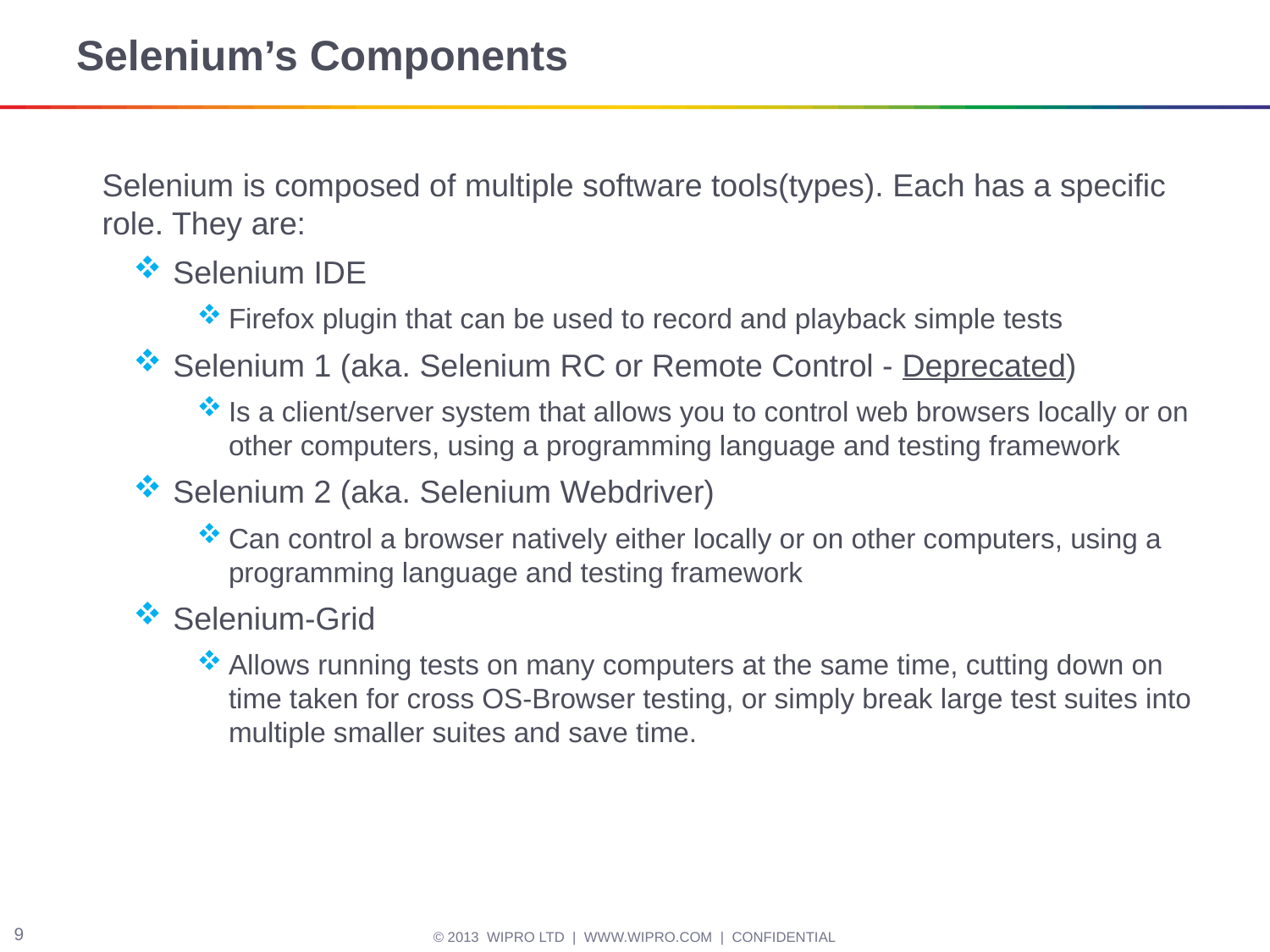

# Selenium’s Components
	Selenium is composed of multiple software tools(types). Each has a specific role. They are:
Selenium IDE
Firefox plugin that can be used to record and playback simple tests
Selenium 1 (aka. Selenium RC or Remote Control - Deprecated)
Is a client/server system that allows you to control web browsers locally or on other computers, using a programming language and testing framework
Selenium 2 (aka. Selenium Webdriver)
Can control a browser natively either locally or on other computers, using a programming language and testing framework
Selenium-Grid
Allows running tests on many computers at the same time, cutting down on time taken for cross OS-Browser testing, or simply break large test suites into multiple smaller suites and save time.